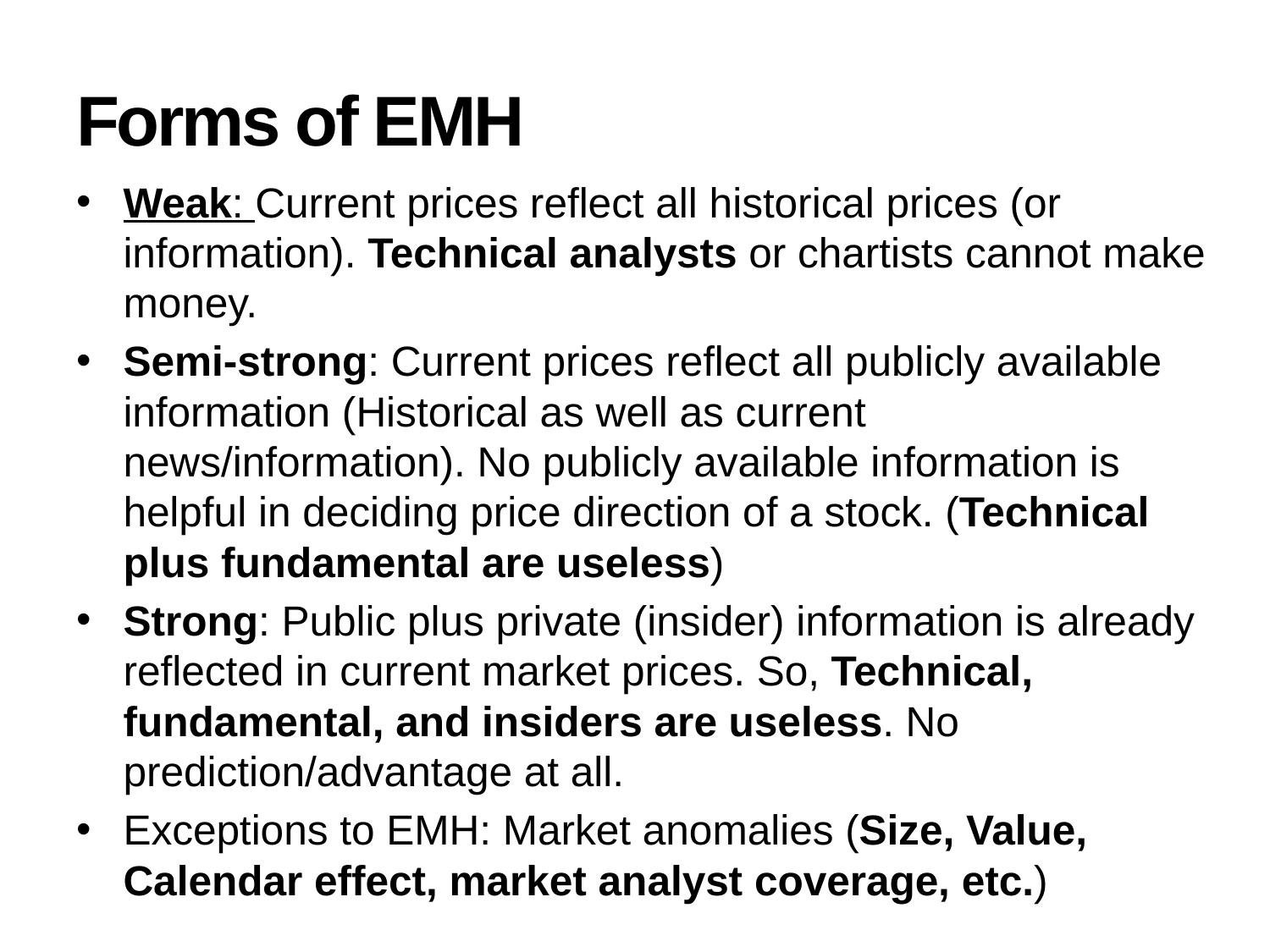

# Forms of EMH
Weak: Current prices reflect all historical prices (or information). Technical analysts or chartists cannot make money.
Semi-strong: Current prices reflect all publicly available information (Historical as well as current news/information). No publicly available information is helpful in deciding price direction of a stock. (Technical plus fundamental are useless)
Strong: Public plus private (insider) information is already reflected in current market prices. So, Technical, fundamental, and insiders are useless. No prediction/advantage at all.
Exceptions to EMH: Market anomalies (Size, Value, Calendar effect, market analyst coverage, etc.)